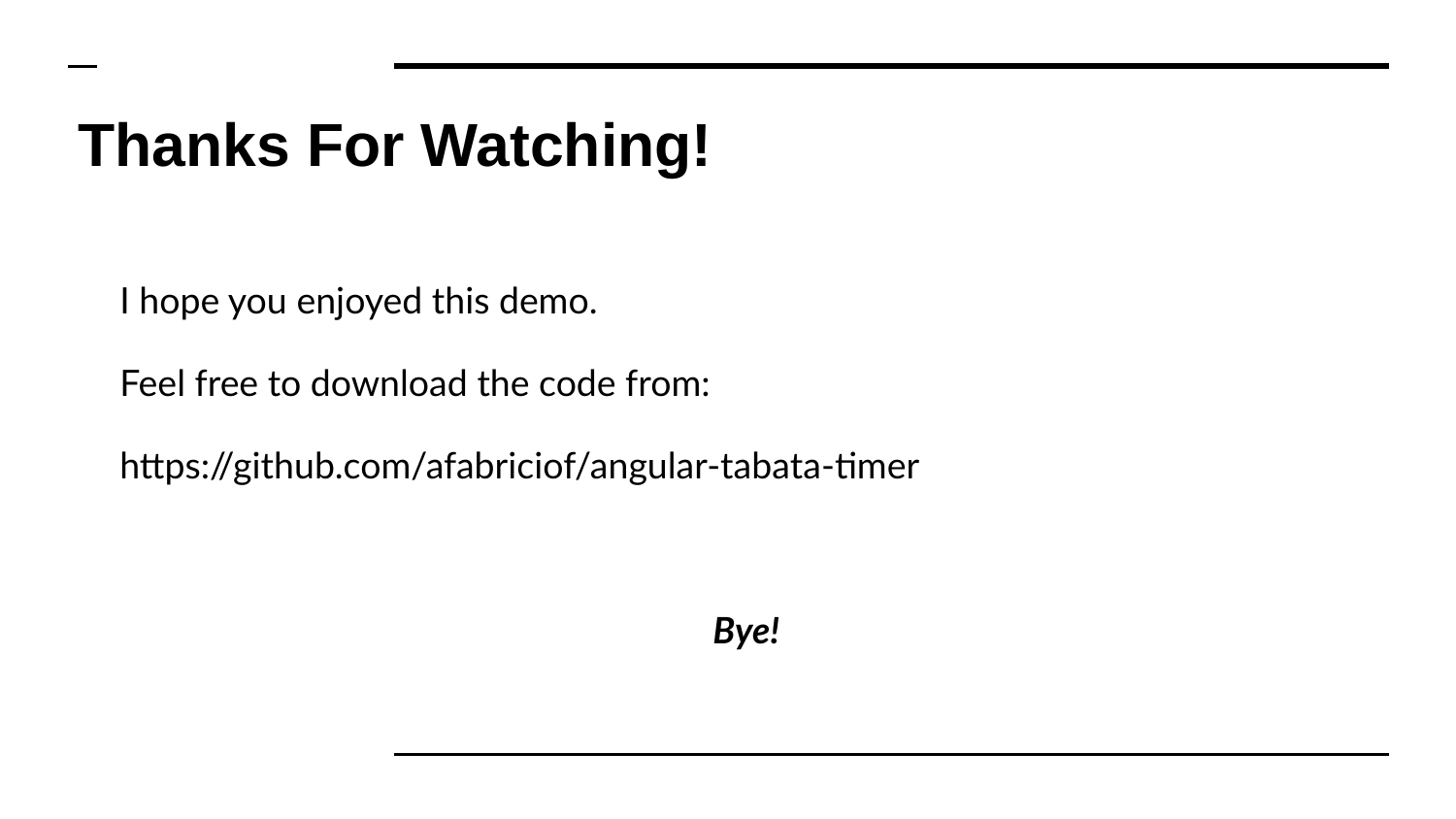

# Thanks For Watching!
I hope you enjoyed this demo.
Feel free to download the code from:
https://github.com/afabriciof/angular-tabata-timer

Bye!